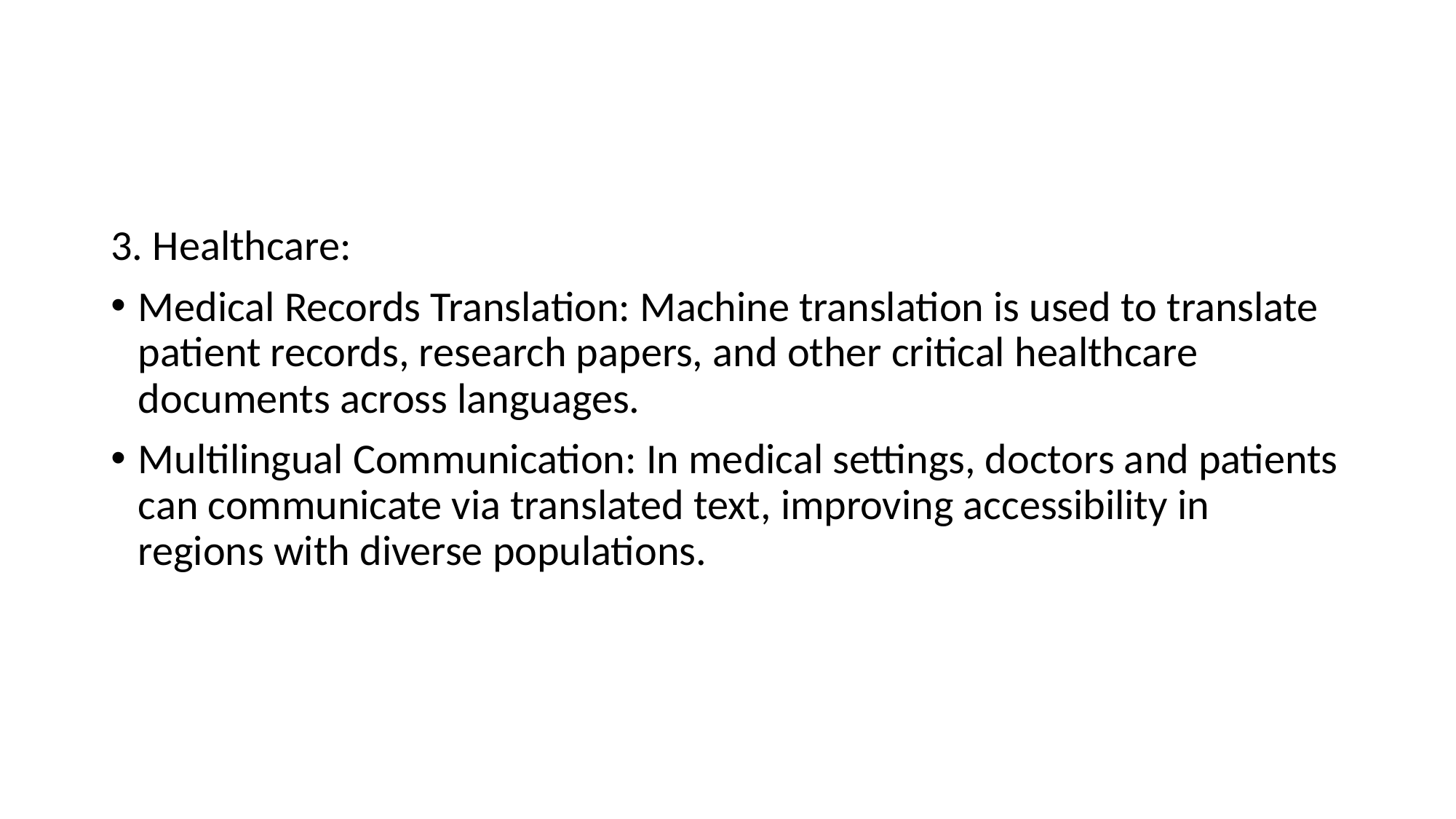

#
3. Healthcare:
Medical Records Translation: Machine translation is used to translate patient records, research papers, and other critical healthcare documents across languages.
Multilingual Communication: In medical settings, doctors and patients can communicate via translated text, improving accessibility in regions with diverse populations.